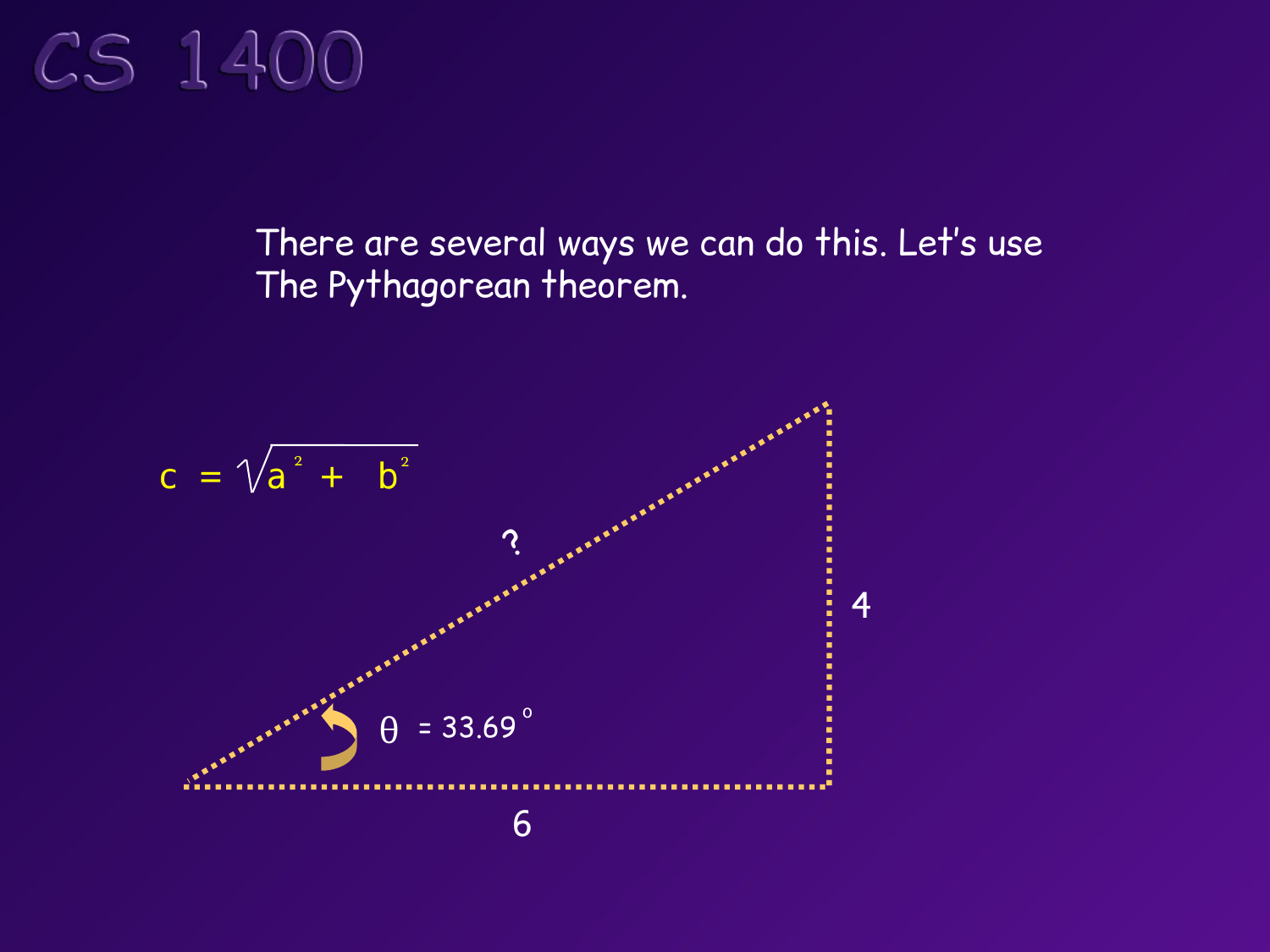

There are several ways we can do this. Let’s use
The Pythagorean theorem.

2
2

c  =    a   +   b

?
4
o
= 33.69
θ

6